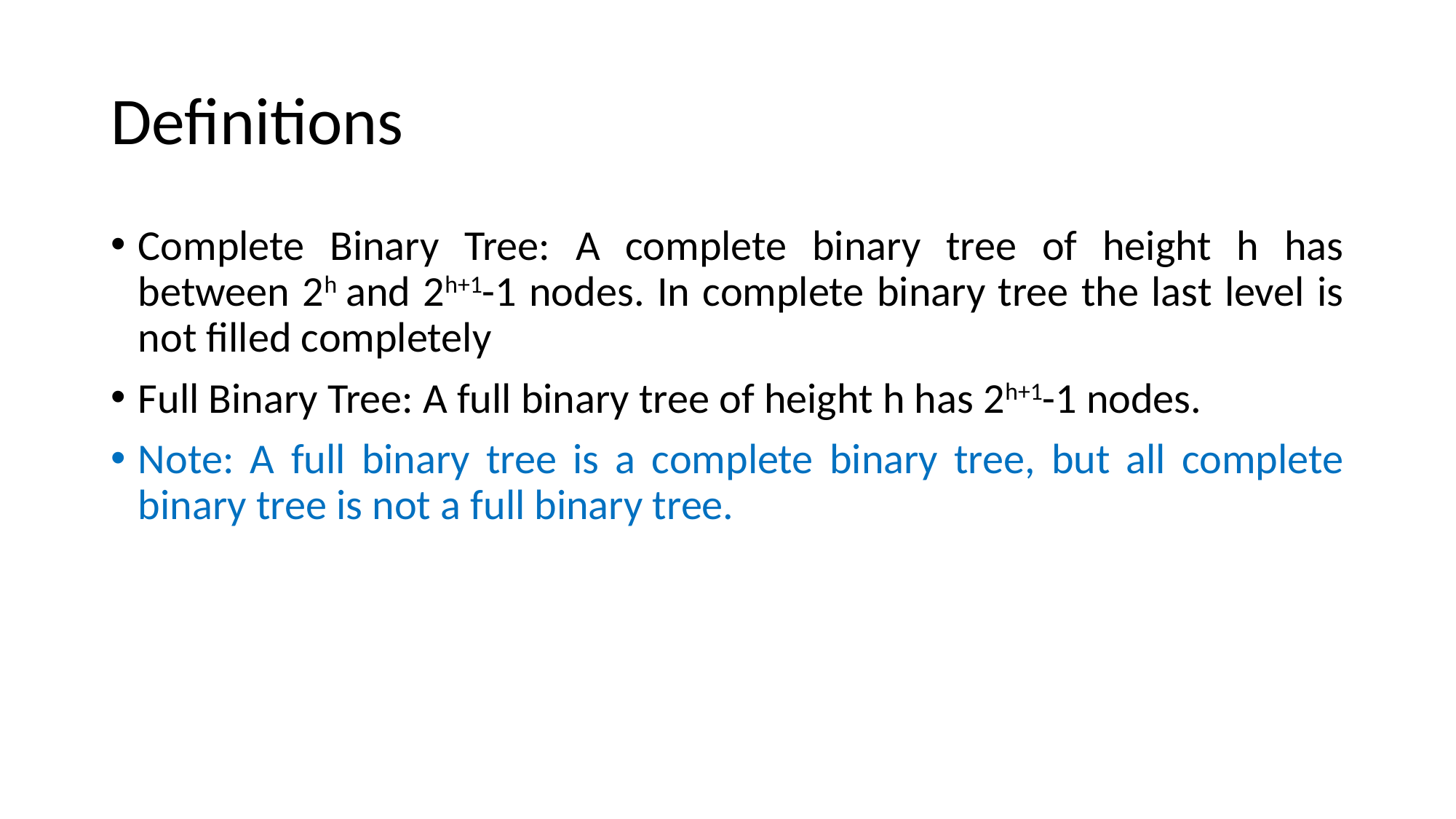

# Definitions
Complete Binary Tree: A complete binary tree of height h has between 2h and 2h+1-1 nodes. In complete binary tree the last level is not filled completely
Full Binary Tree: A full binary tree of height h has 2h+1-1 nodes.
Note: A full binary tree is a complete binary tree, but all complete binary tree is not a full binary tree.